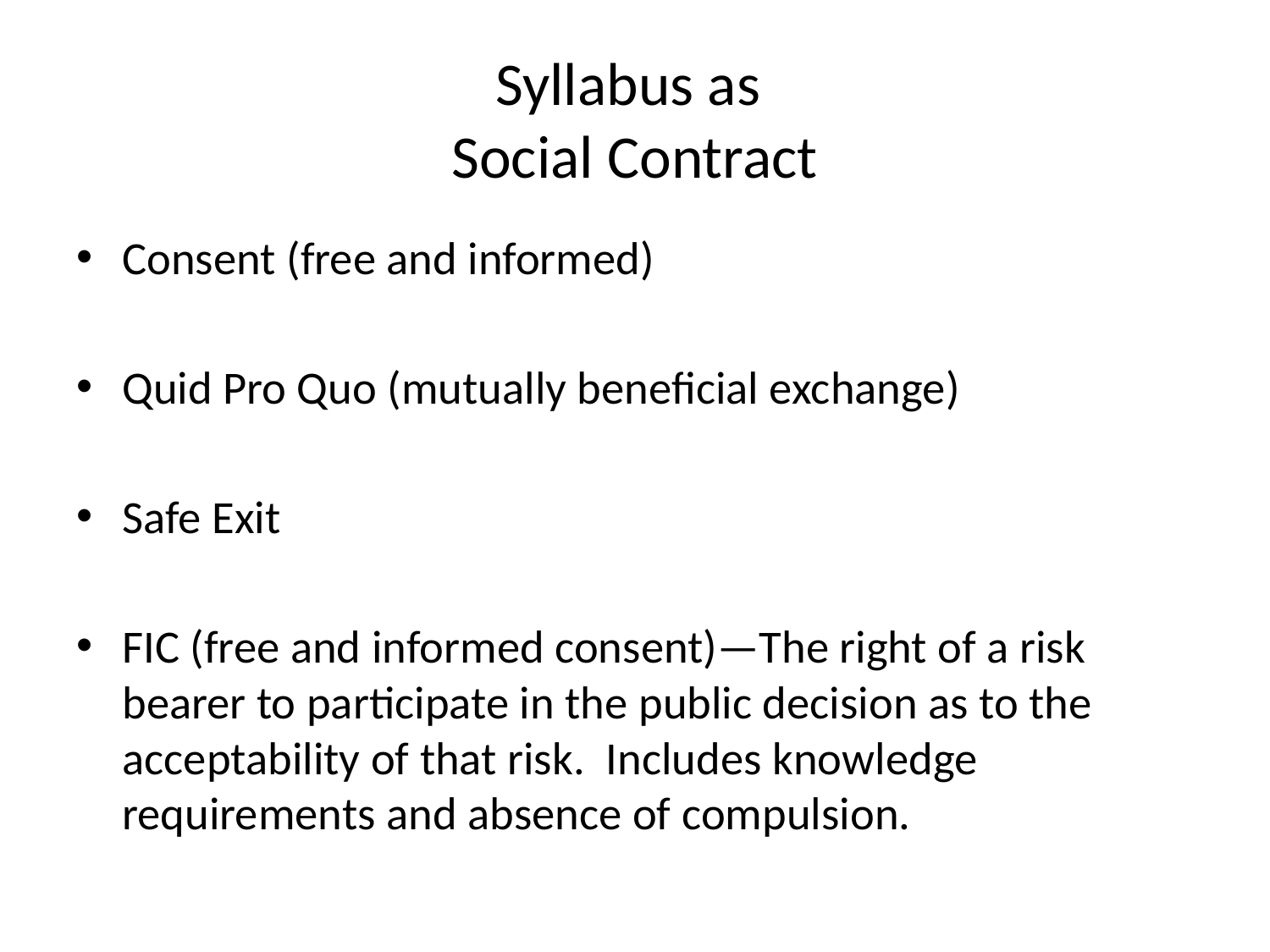

# Syllabus as Social Contract
Consent (free and informed)

Quid Pro Quo (mutually beneficial exchange)

Safe Exit

FIC (free and informed consent)—The right of a risk bearer to participate in the public decision as to the acceptability of that risk.  Includes knowledge requirements and absence of compulsion.